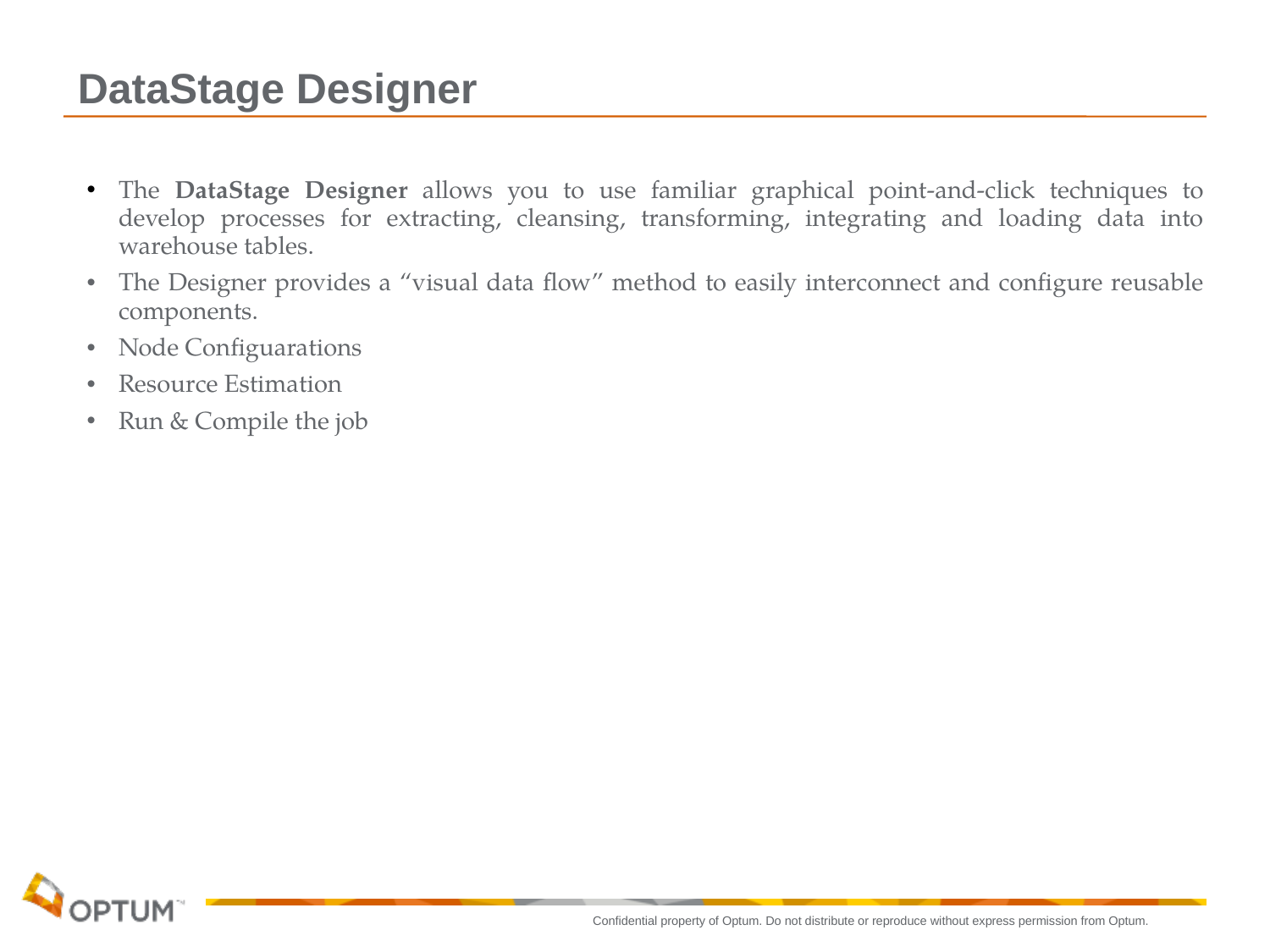

DataStage Designer

The DataStage Designer allows you to use familiar graphical point-and-click techniques to develop processes for extracting, cleansing, transforming, integrating and loading data into warehouse tables.
The Designer provides a “visual data flow” method to easily interconnect and configure reusable components.
Node Configuarations
Resource Estimation
Run & Compile the job

19